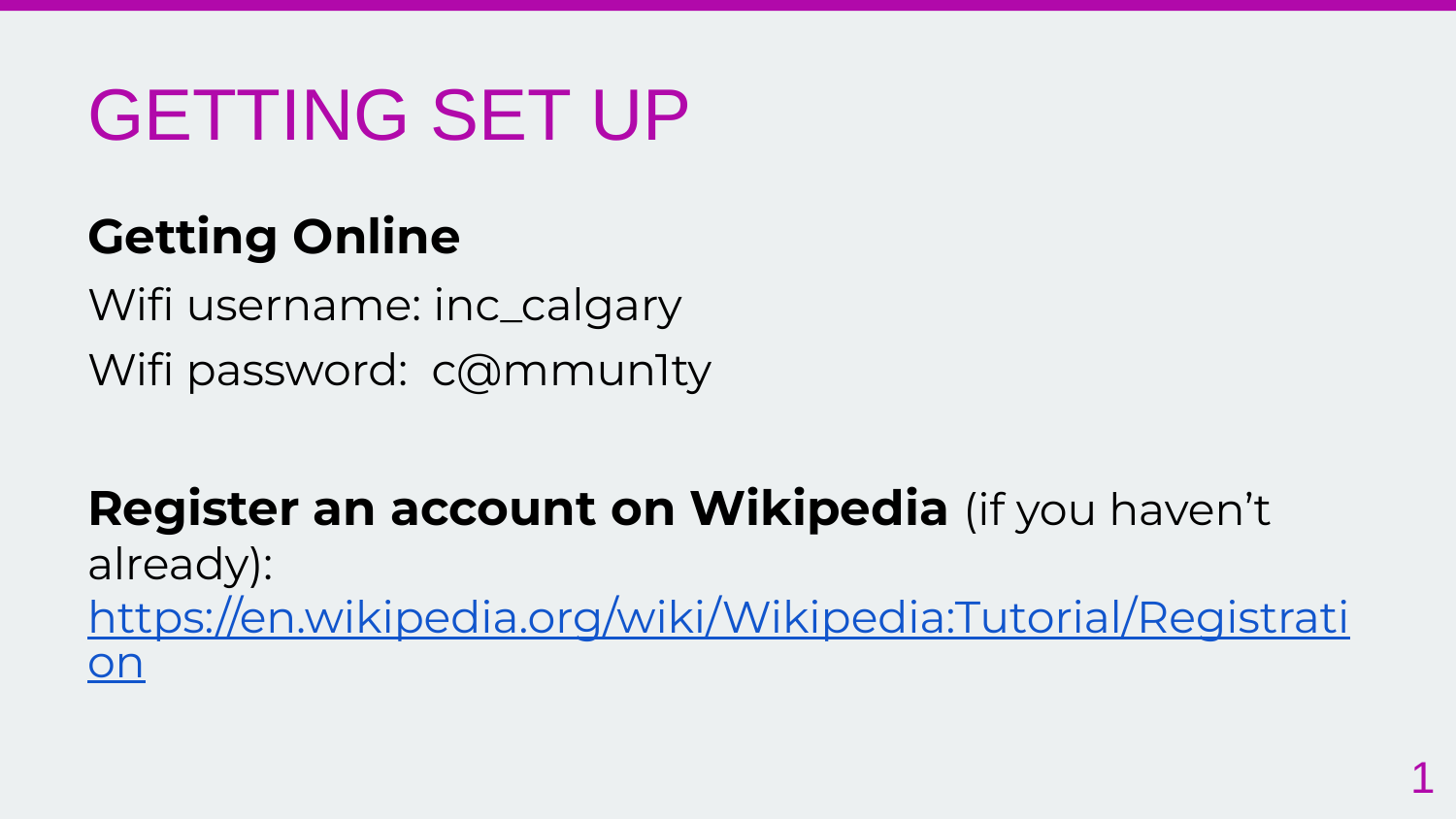

# GETTING SET UP
Getting Online
Wifi username: inc_calgary
Wifi password:  c@mmun1ty

Register an account on Wikipedia (if you haven’t already): https://en.wikipedia.org/wiki/Wikipedia:Tutorial/Registration
1